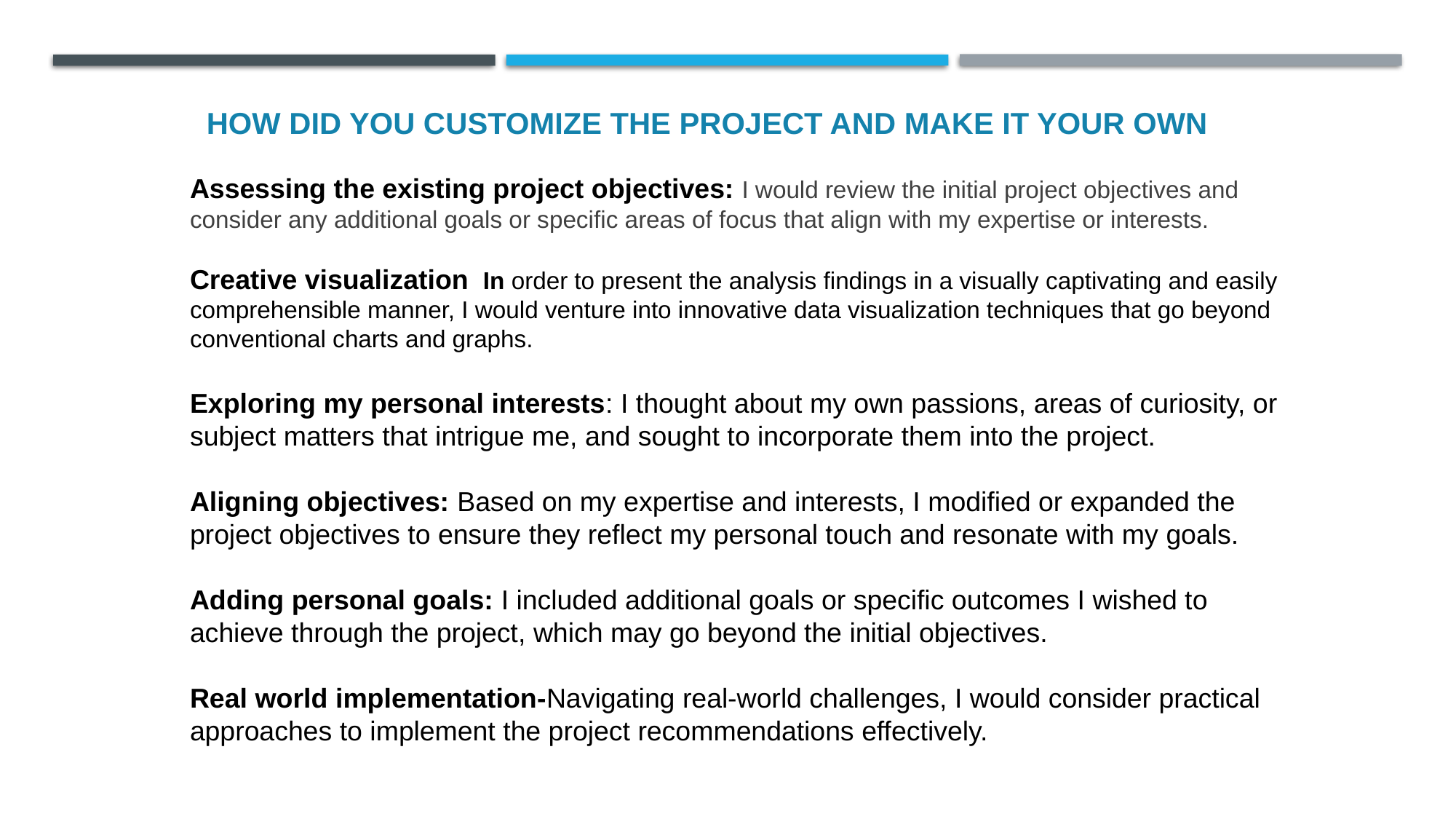

# How did you customize the project and make it your own
Assessing the existing project objectives: I would review the initial project objectives and consider any additional goals or specific areas of focus that align with my expertise or interests.

Creative visualization  In order to present the analysis findings in a visually captivating and easily comprehensible manner, I would venture into innovative data visualization techniques that go beyond conventional charts and graphs.

Exploring my personal interests: I thought about my own passions, areas of curiosity, or subject matters that intrigue me, and sought to incorporate them into the project.

Aligning objectives: Based on my expertise and interests, I modified or expanded the project objectives to ensure they reflect my personal touch and resonate with my goals.

Adding personal goals: I included additional goals or specific outcomes I wished to achieve through the project, which may go beyond the initial objectives.

Real world implementation-Navigating real-world challenges, I would consider practical approaches to implement the project recommendations effectively.